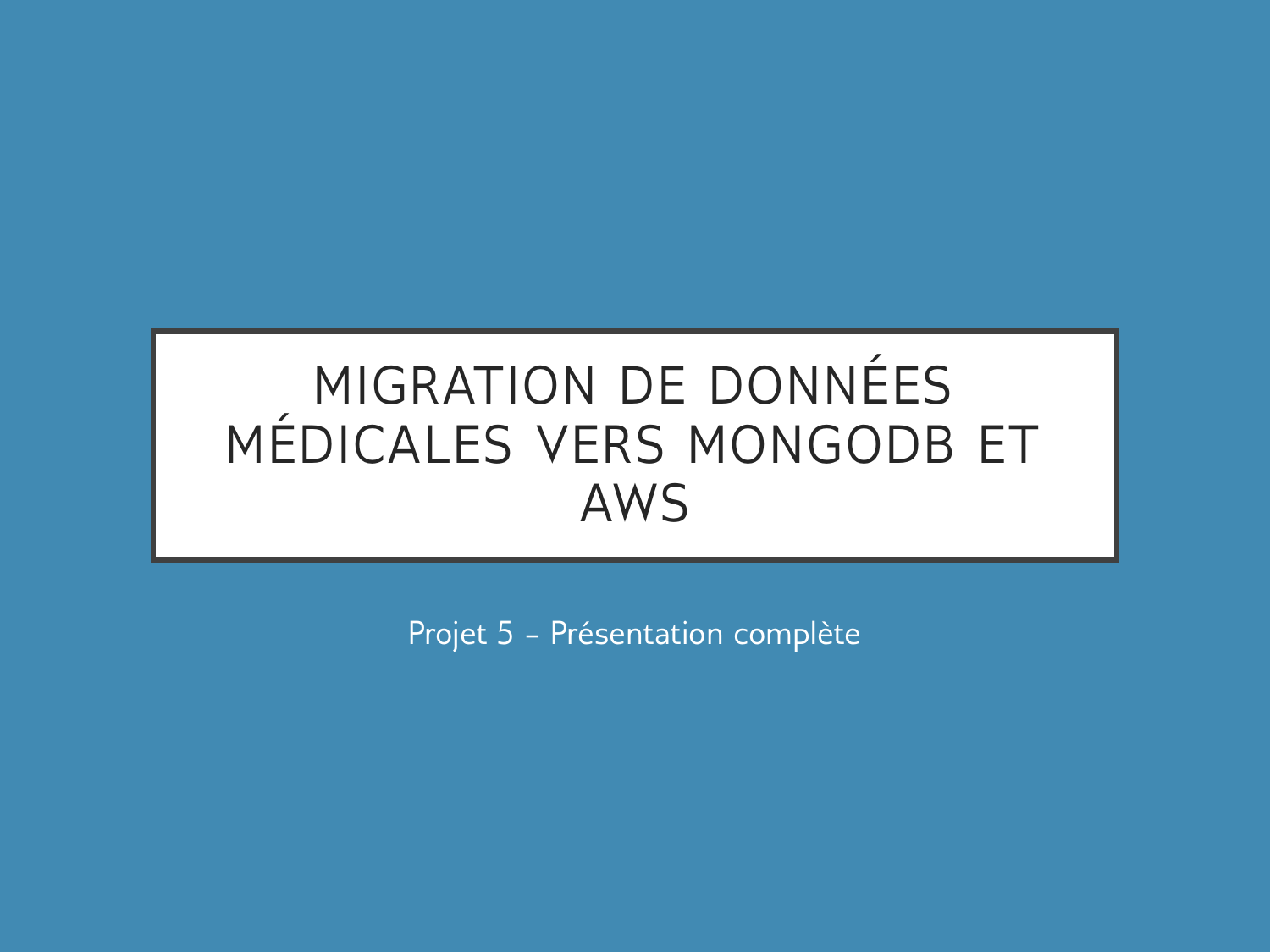

# Migration de Données Médicales vers MongoDB et AWS
Projet 5 – Présentation complète